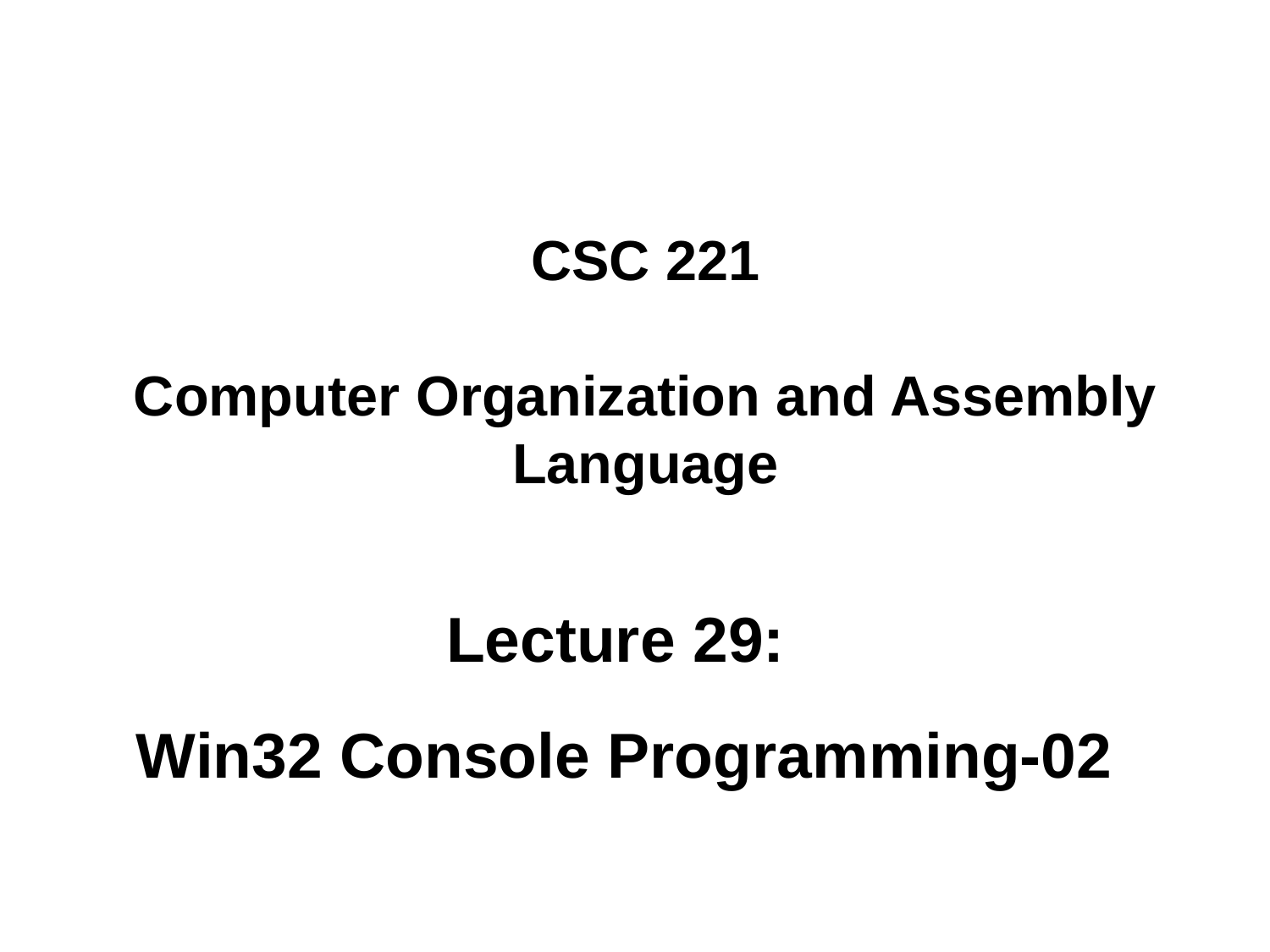

# CSC 221 Computer Organization and Assembly Language
Lecture 29:

Win32 Console Programming-02